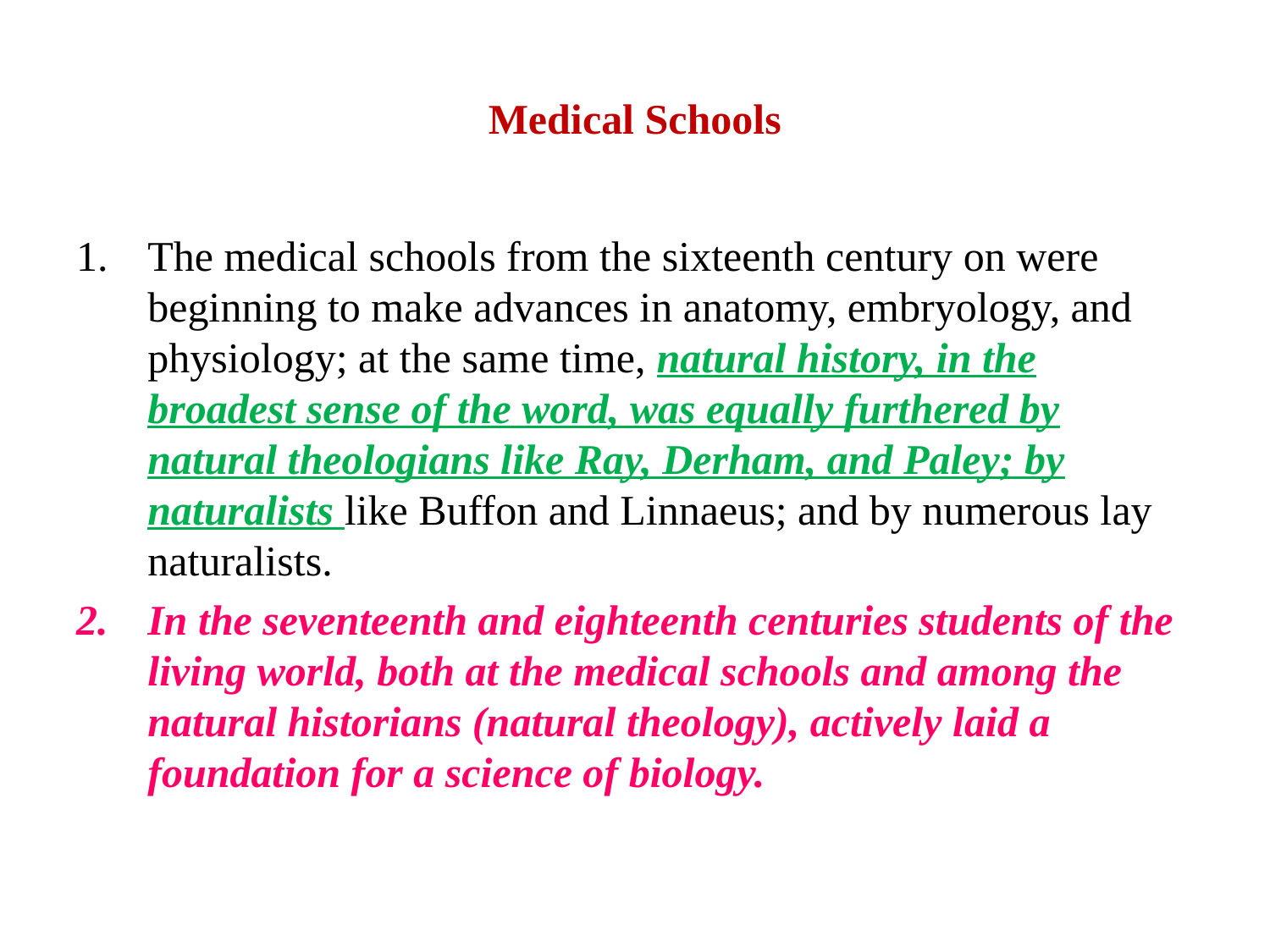

# Medical Schools
The medical schools from the sixteenth century on were beginning to make advances in anatomy, embryology, and physiology; at the same time, natural history, in the broadest sense of the word, was equally furthered by natural theologians like Ray, Derham, and Paley; by naturalists like Buffon and Linnaeus; and by numerous lay naturalists.
In the seventeenth and eighteenth centuries students of the living world, both at the medical schools and among the natural historians (natural theology), actively laid a foundation for a science of biology.